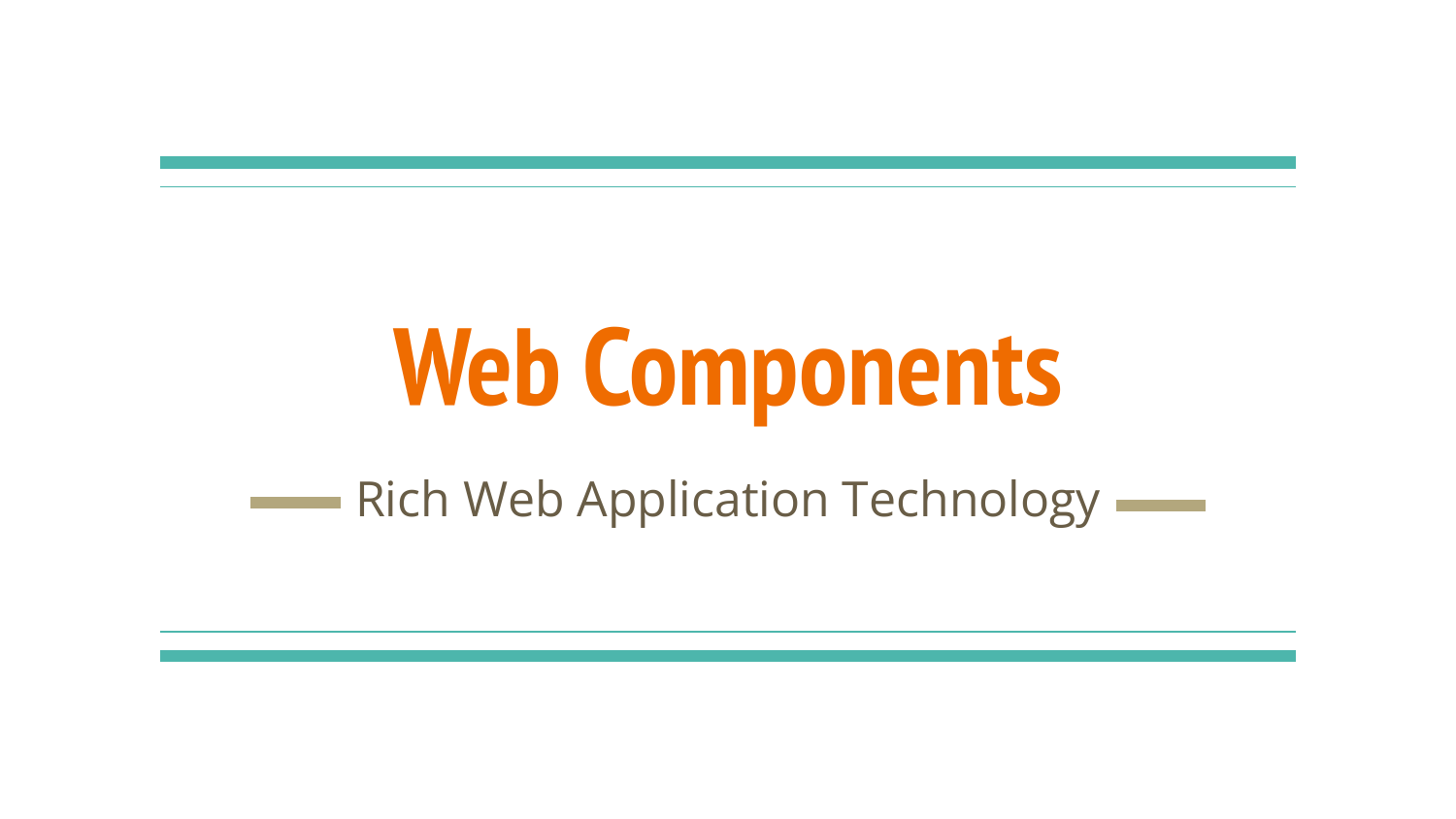

# Web Components
Rich Web Application Technology